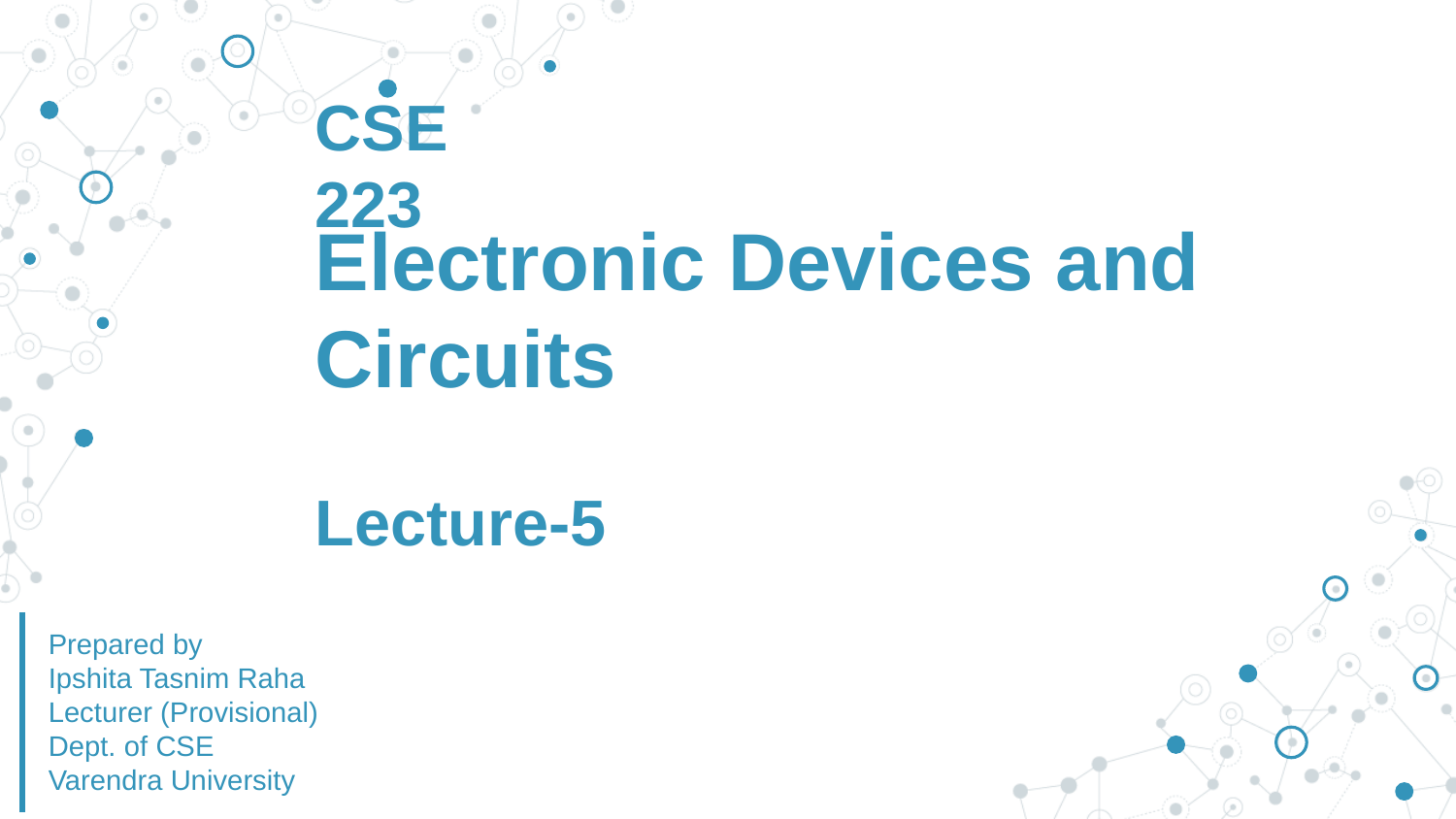

CSE 223
# Electronic Devices and Circuits Lecture-5
Prepared by
Ipshita Tasnim Raha
Lecturer (Provisional)
Dept. of CSE
Varendra University